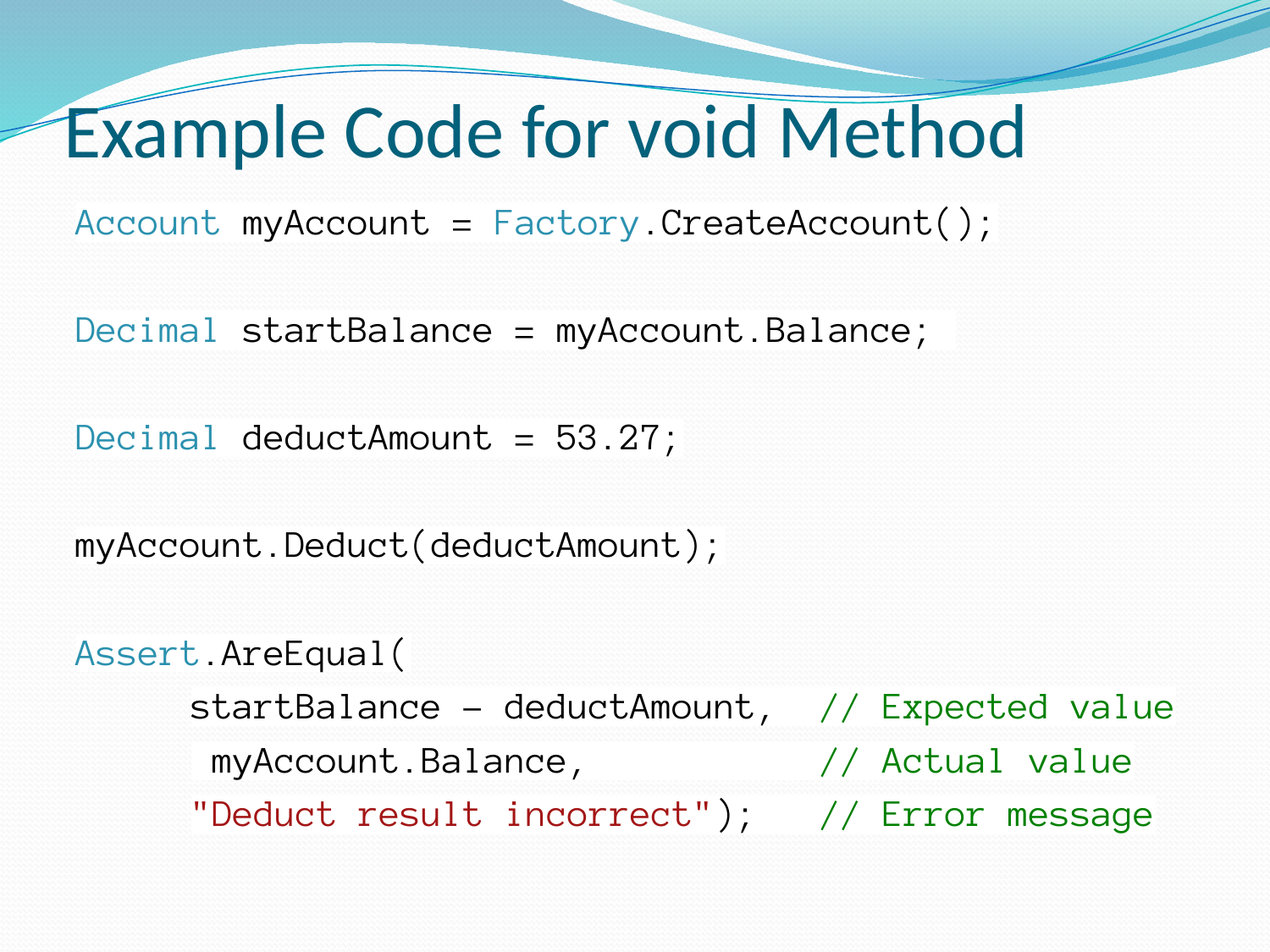

# Example Code for void Method
Account myAccount = Factory.CreateAccount();

Decimal startBalance = myAccount.Balance;

Decimal deductAmount = 53.27;

myAccount.Deduct(deductAmount);

Assert.AreEqual(
	startBalance - deductAmount,  // Expected value
	 myAccount.Balance,           // Actual value
	"Deduct result incorrect");   // Error message